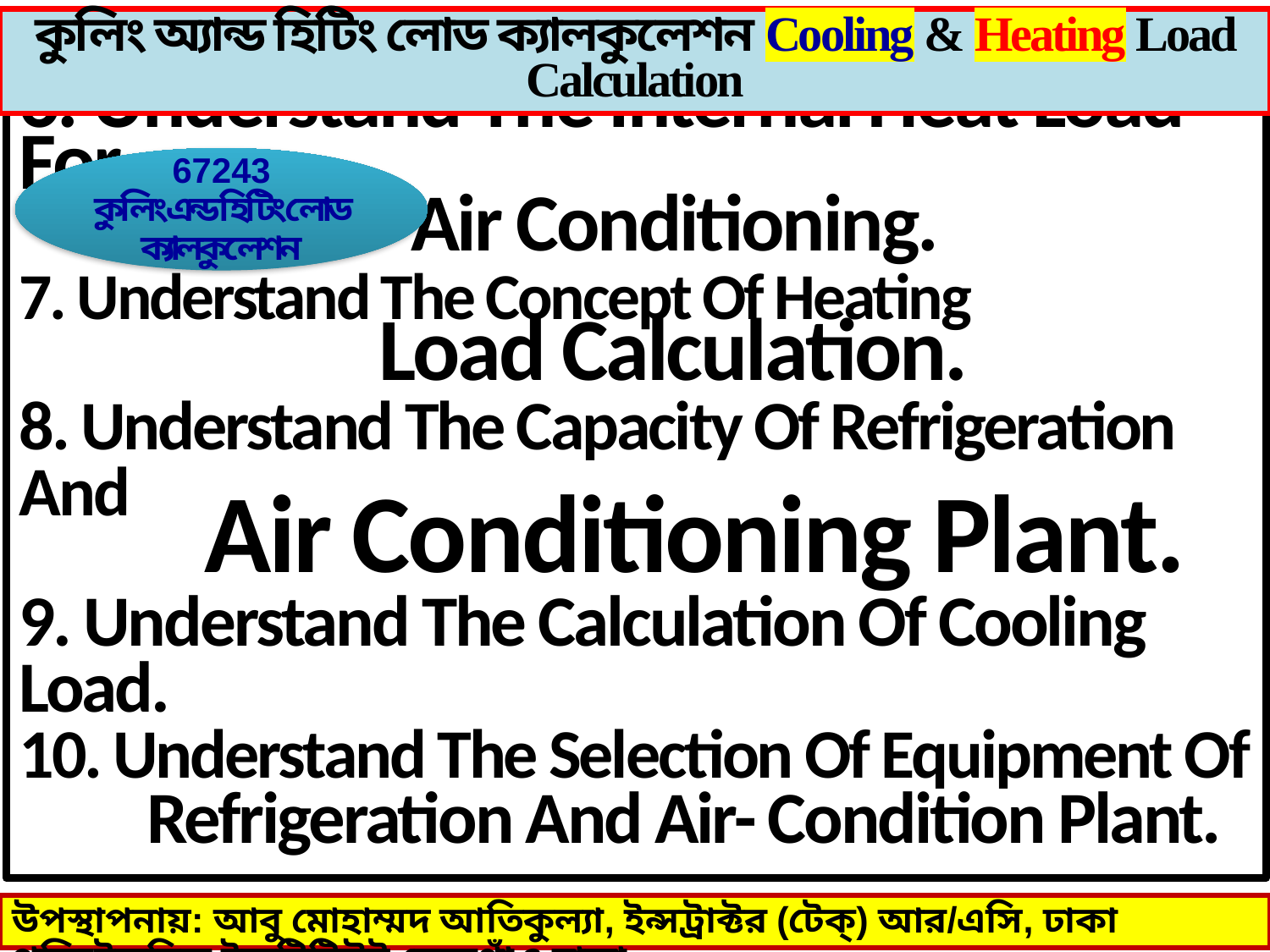

কুলিং অ্যান্ড ‍হিটিং লোড ক্যালকুলেশন Cooling & Heating Load Calculation

6. Understand The Internal Heat Load For
	Air Conditioning.
7. Understand The Concept Of Heating
	Load Calculation.
8. Understand The Capacity Of Refrigeration And
	 Air Conditioning Plant.
9. Understand The Calculation Of Cooling Load.
10. Understand The Selection Of Equipment Of
	 Refrigeration And Air- Condition Plant.

67243
কুলিং এন্ড হিটিং লোড ক্যালকুলেশন
উপস্থাপনায়: আবু মোহাম্মদ আতিকুল্যা, ইন্সট্রাক্টর (টেক্) আর/এসি, ঢাকা পলিটেকনিক ইন্সটিটিউট,তেজগাঁও,ঢাকা